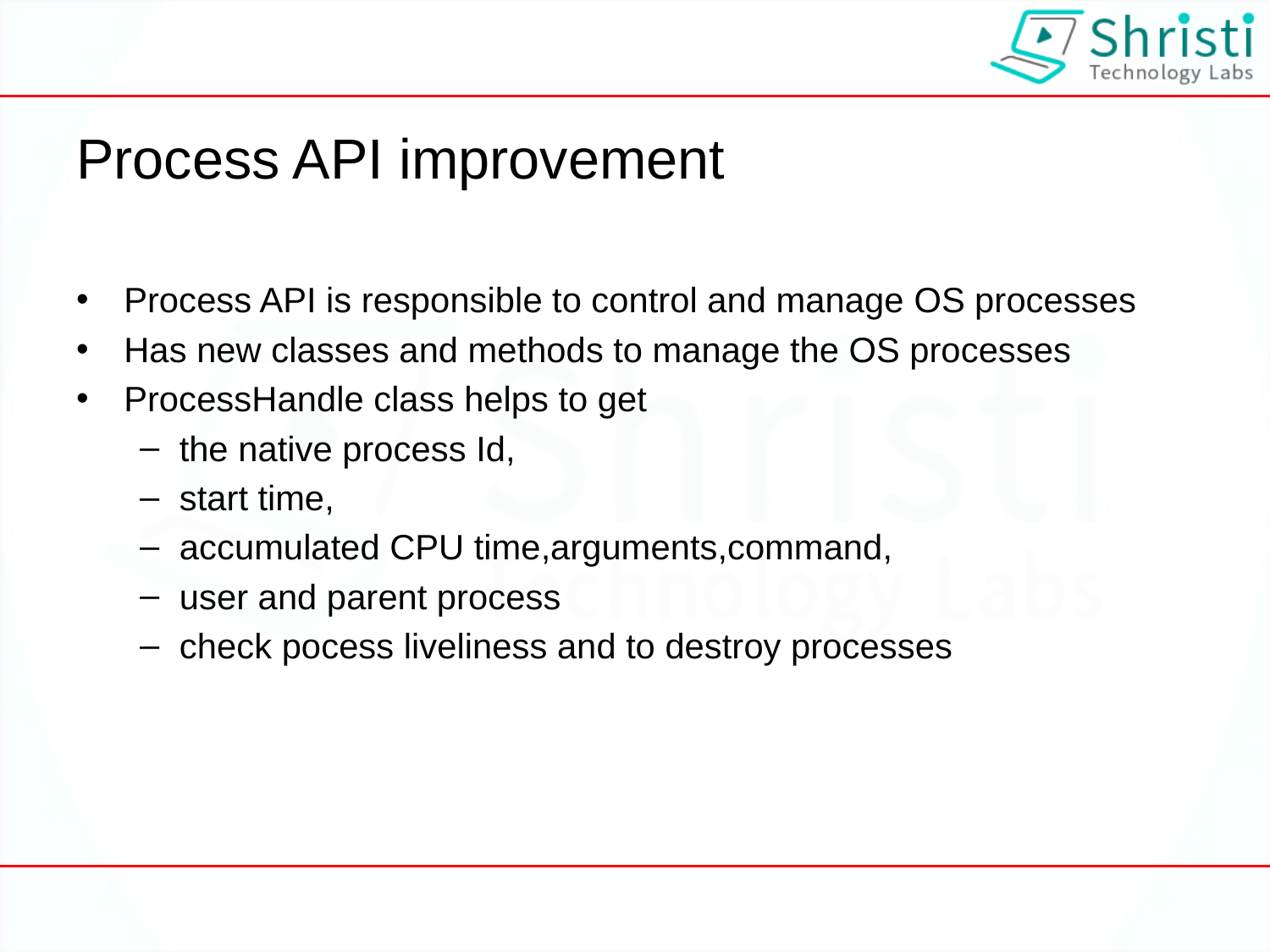

# Process API improvement

Process API is responsible to control and manage OS processes
Has new classes and methods to manage the OS processes
ProcessHandle class helps to get
the native process Id,
start time,
accumulated CPU time,arguments,command,
user and parent process
check pocess liveliness and to destroy processes

12